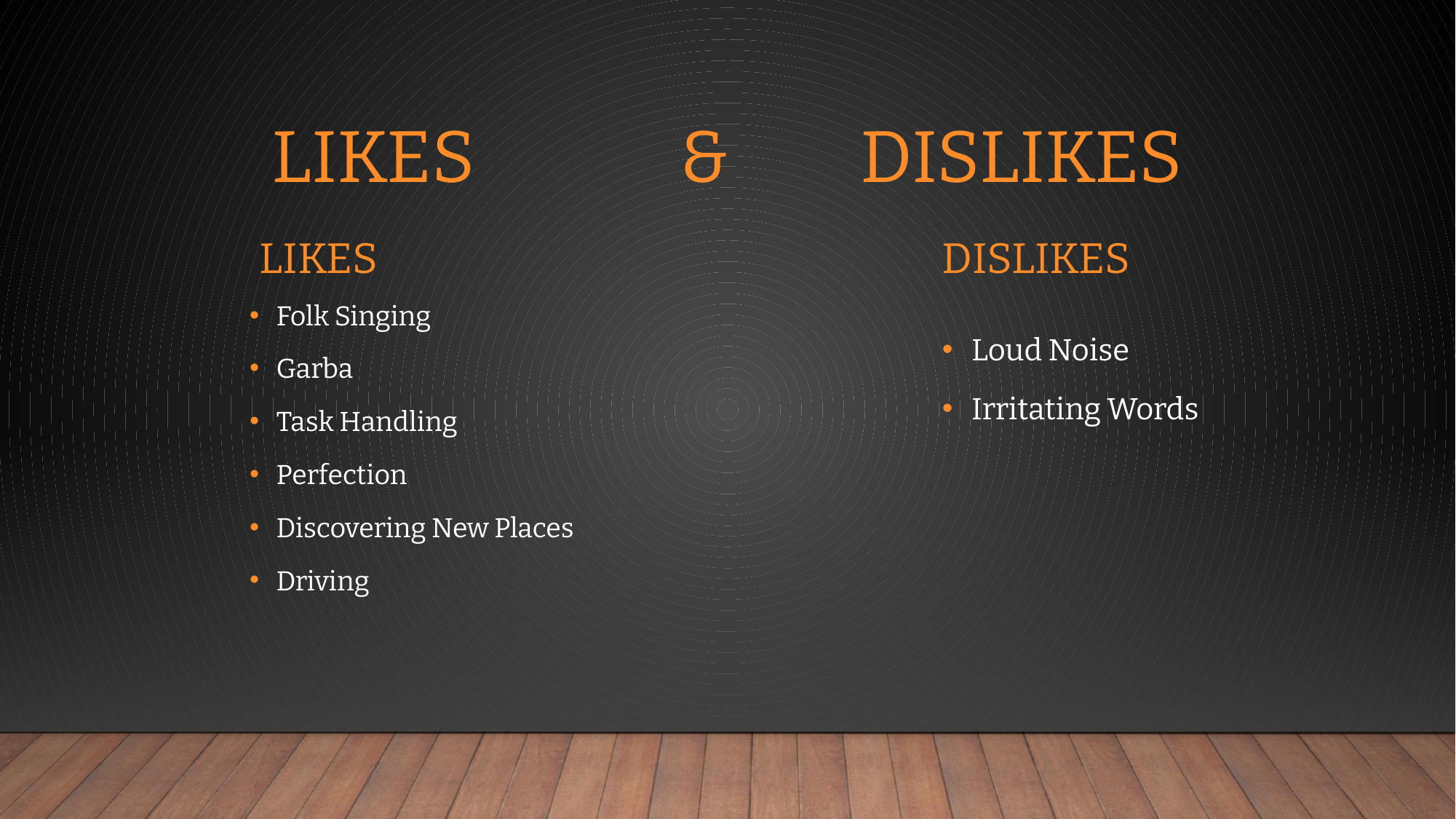

# LIKES              &         DISLIKES
DISLIKES
LIKES
Folk Singing
Garba
Task Handling
Perfection
Discovering New Places
Driving

Loud Noise
Irritating Words